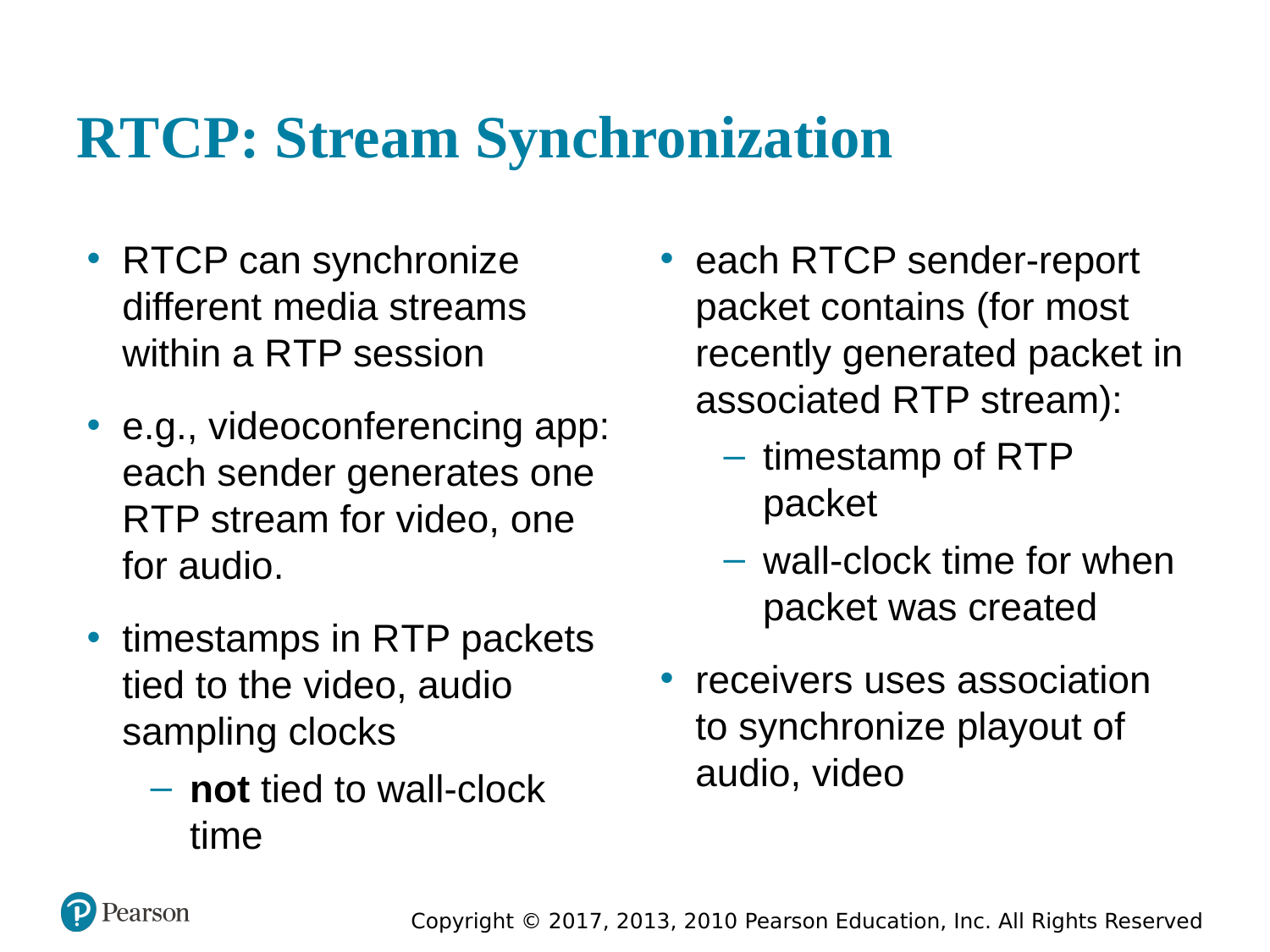

# R T C P: Stream Synchronization
R T C P can synchronize different media streams within a R T P session
e.g., videoconferencing app: each sender generates one R T P stream for video, one for audio.
timestamps in R T P packets tied to the video, audio sampling clocks
not tied to wall-clock time
each R T C P sender-report packet contains (for most recently generated packet in associated R T P stream):
timestamp of R T P packet
wall-clock time for when packet was created
receivers uses association to synchronize playout of audio, video